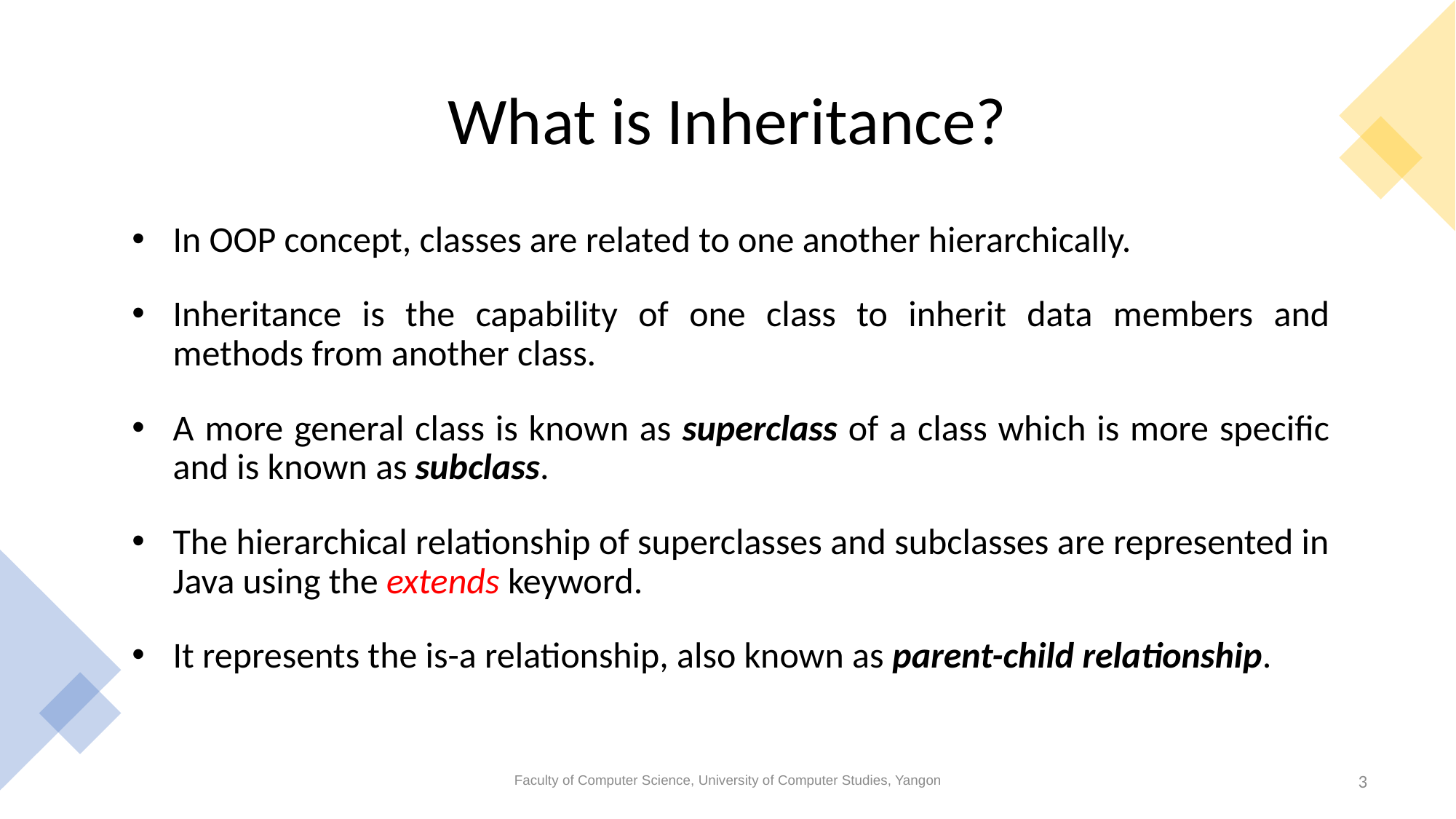

# What is Inheritance?
In OOP concept, classes are related to one another hierarchically.

Inheritance is the capability of one class to inherit data members and methods from another class.

A more general class is known as superclass of a class which is more specific and is known as subclass.

The hierarchical relationship of superclasses and subclasses are represented in Java using the extends keyword.

It represents the is-a relationship, also known as parent-child relationship.

Faculty of Computer Science, University of Computer Studies, Yangon
3